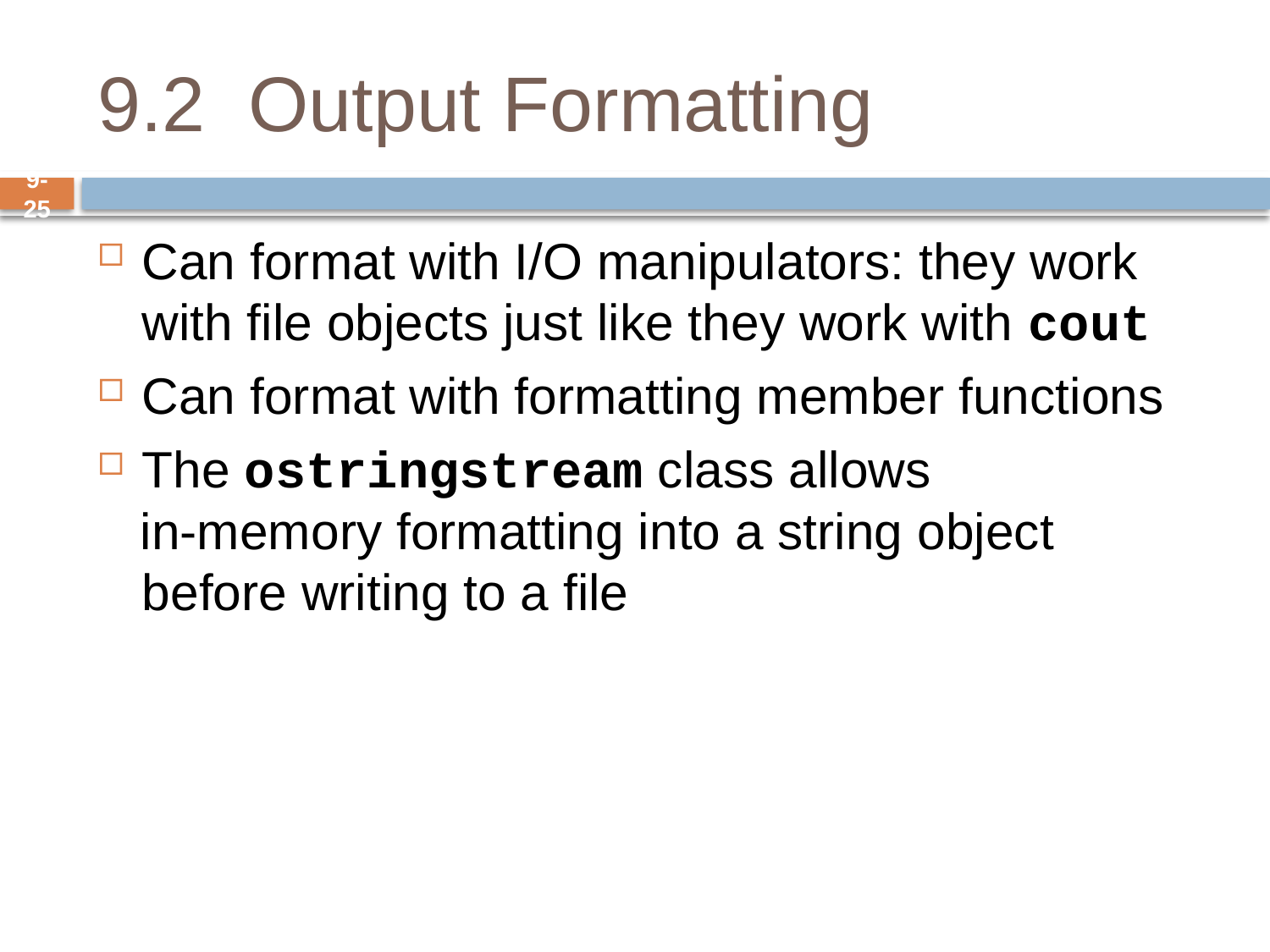

# 9.2  Output Formatting
Can format with I/O manipulators: they work with file objects just like they work with cout
Can format with formatting member functions
The ostringstream class allows
   in-memory formatting into a string object before writing to a file
9-25